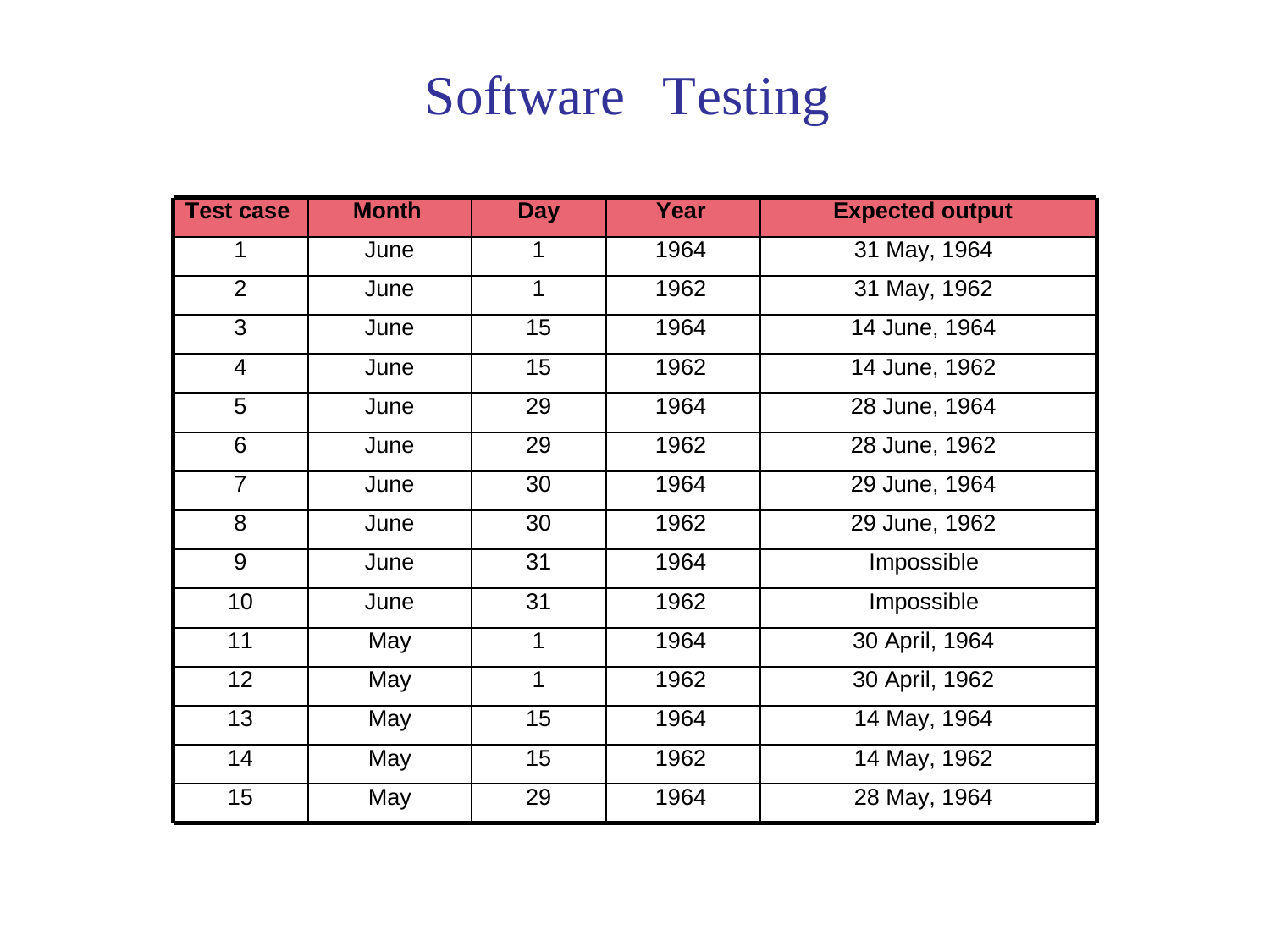

Software
Testing

Test case

Month

Day

Year

Expected output

1
June
1
1964
31 May, 1964

2
June
1
1962
31 May, 1962

3
June
15
1964
14 June, 1964

4
June
15
1962
14 June, 1962

5
June
29
1964
28 June, 1964

6
June
29
1962
28 June, 1962

7
June
30
1964
29 June, 1964

8
June
30
1962
29 June, 1962

9
June
31
1964
Impossible

10
June
31
1962
Impossible

11
May
1
1964
30 April, 1964

12
May
1
1962
30 April, 1962

13
May
15
1964
14 May, 1964

14
May
15
1962
14 May, 1962

15
May
29
1964
28 May, 1964